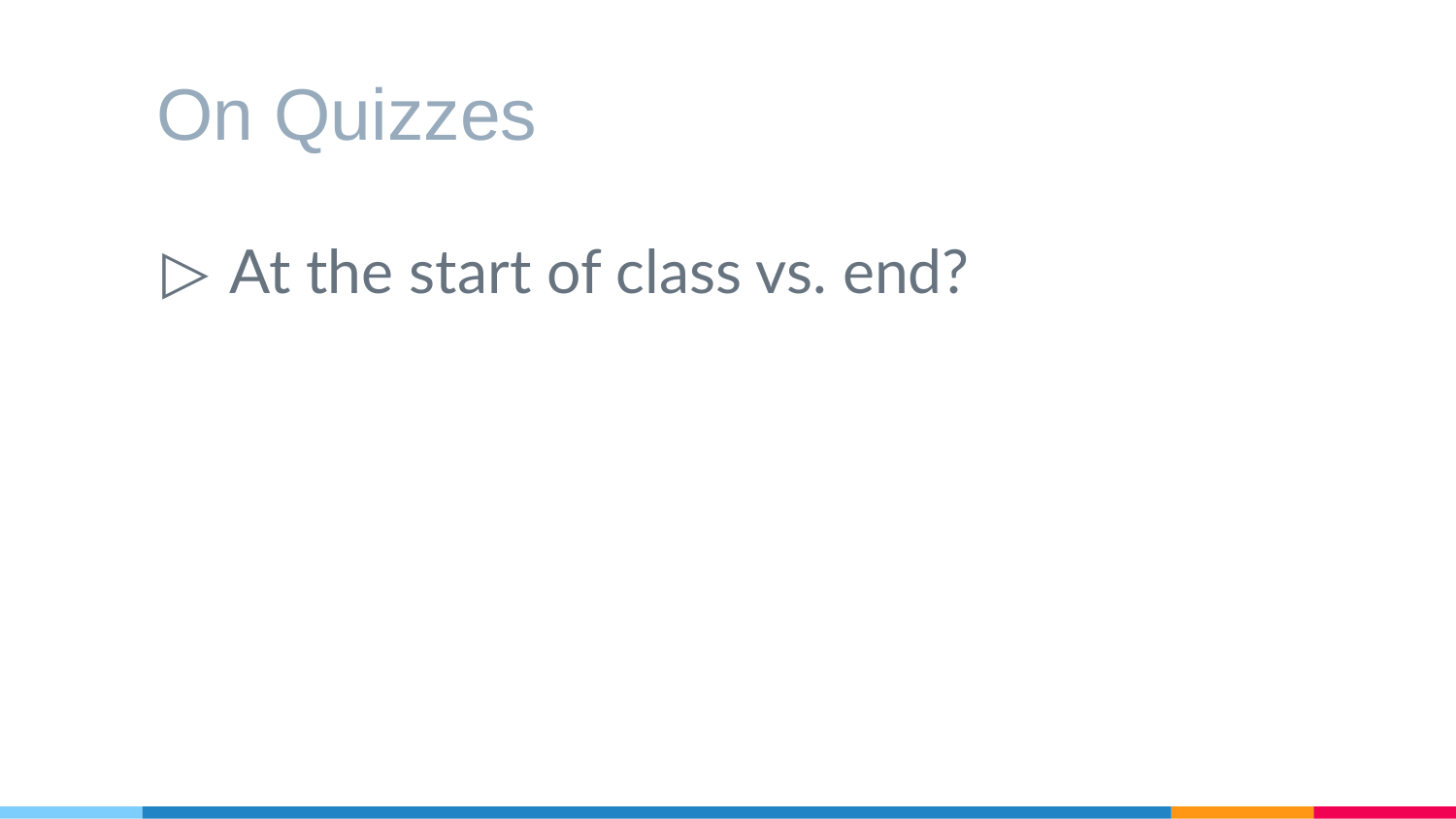

# On Quizzes
At the start of class vs. end?